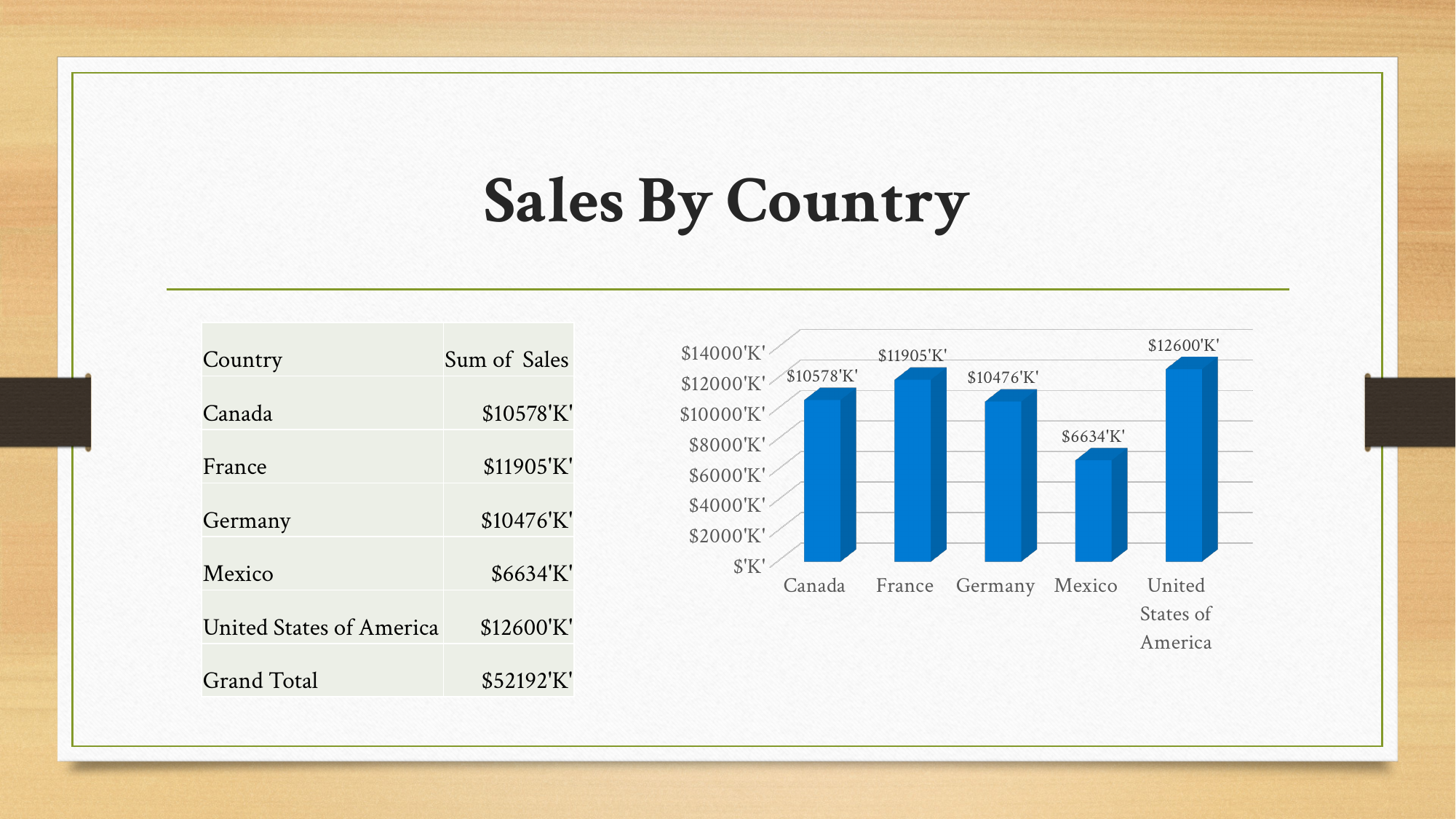

# Sales By Country
| Country | Sum of Sales |
| --- | --- |
| Canada | $10578'K' |
| France | $11905'K' |
| Germany | $10476'K' |
| Mexico | $6634'K' |
| United States of America | $12600'K' |
| Grand Total | $52192'K' |

[unsupported chart]